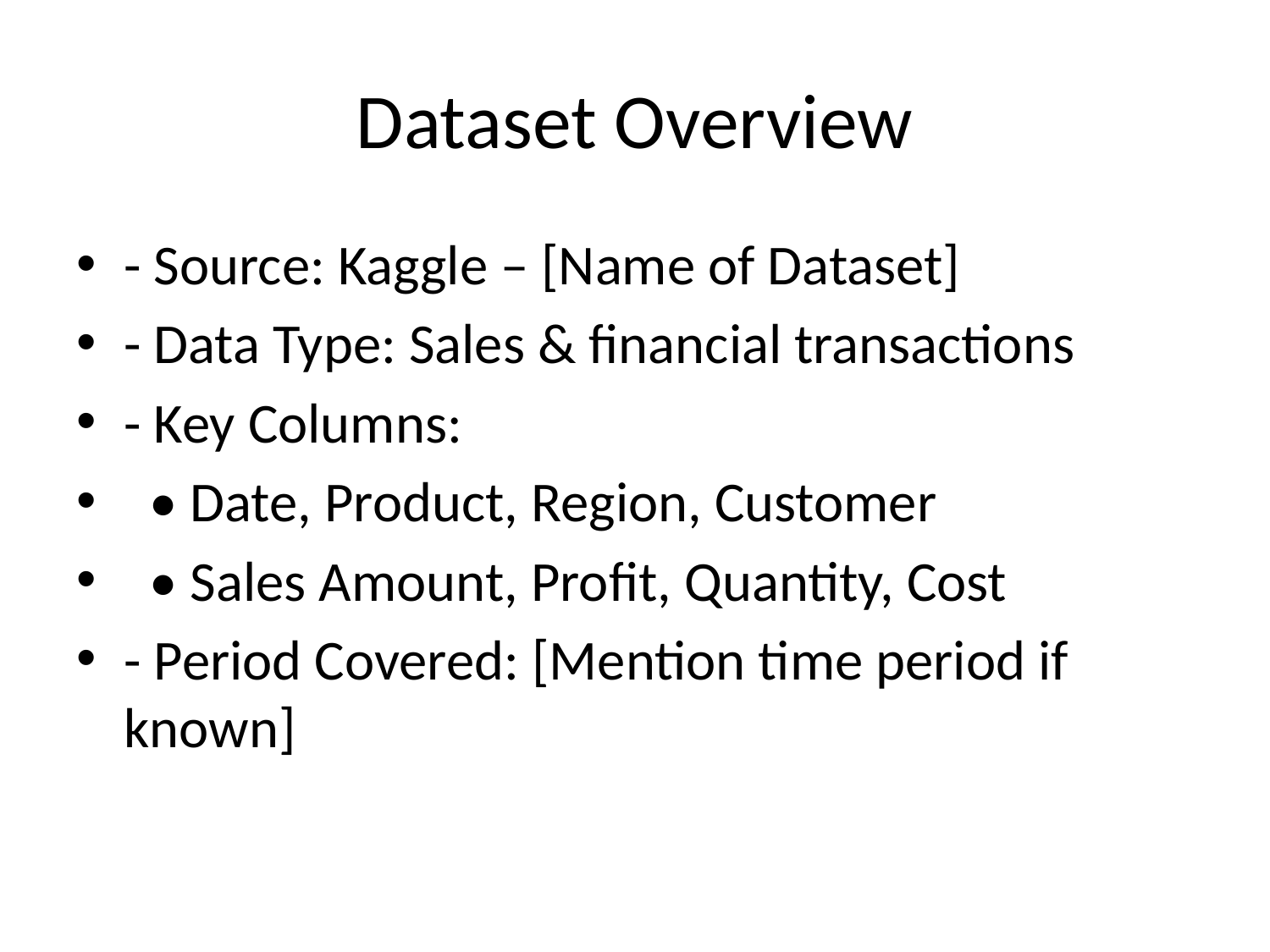

# Dataset Overview
- Source: Kaggle – [Name of Dataset]
- Data Type: Sales & financial transactions
- Key Columns:
  • Date, Product, Region, Customer
  • Sales Amount, Profit, Quantity, Cost
- Period Covered: [Mention time period if known]